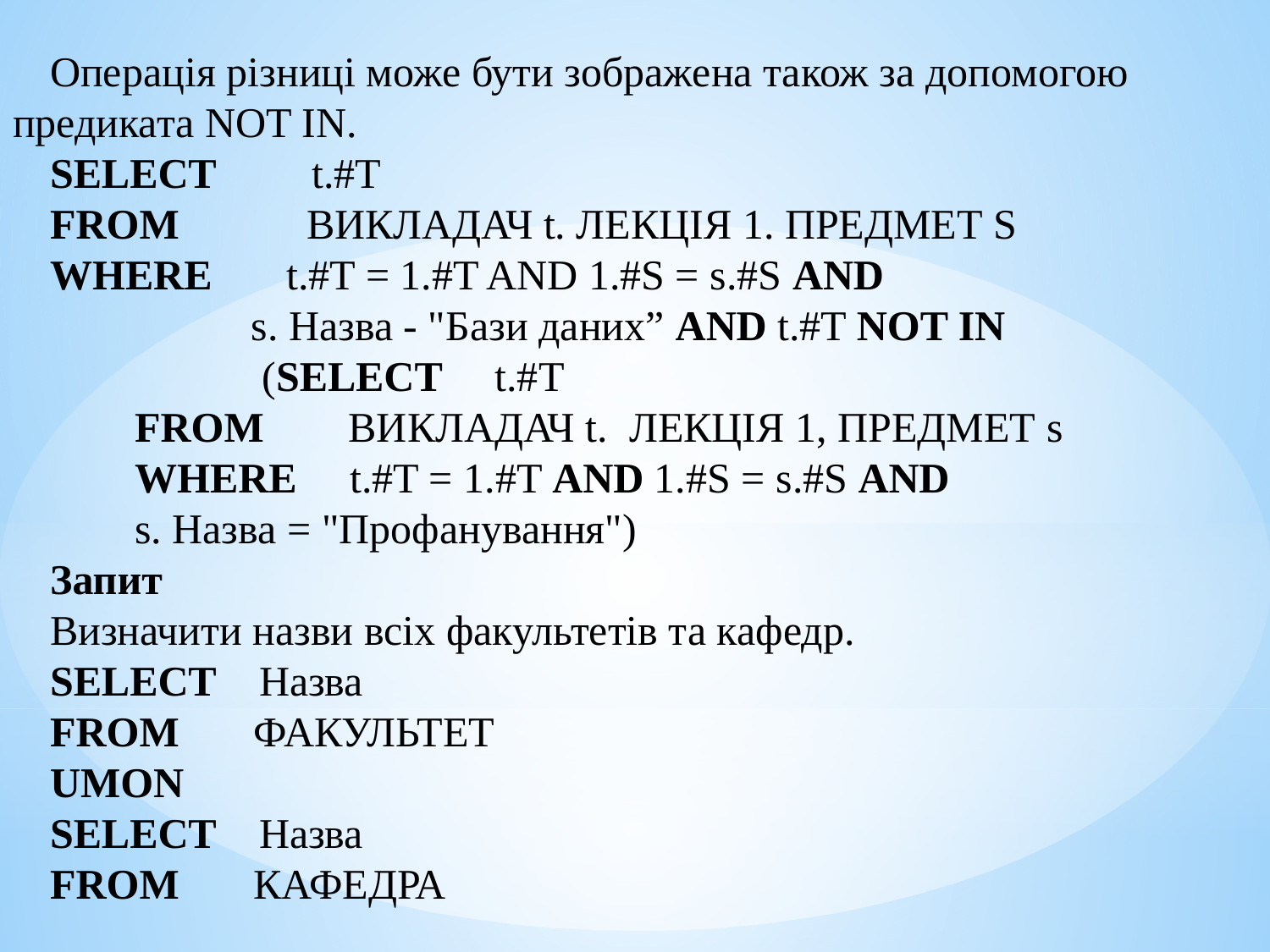

Операція різниці може бути зображена також за допомогою предиката NOT IN.
SELECT         t.#T
FROM            ВИКЛАДАЧ t. ЛЕКЦІЯ 1. ПРЕДМЕТ S
WHERE       t.#T = 1.#T AND 1.#S = s.#S AND
                   s. Назва - "Бази даних” AND t.#T NOT IN
                    (SELECT     t.#T
        FROM        ВИКЛАДАЧ t.  ЛЕКЦІЯ 1, ПРЕДМЕТ s
        WHERE     t.#T = 1.#T AND 1.#S = s.#S AND
        s. Назва = "Профанування")
Запит
Визначити назви всіх факультетів та кафедр.
SELECT    Назва
FROM       ФАКУЛЬТЕТ
UMON
SELECT    Назва
FROM       КАФЕДРА